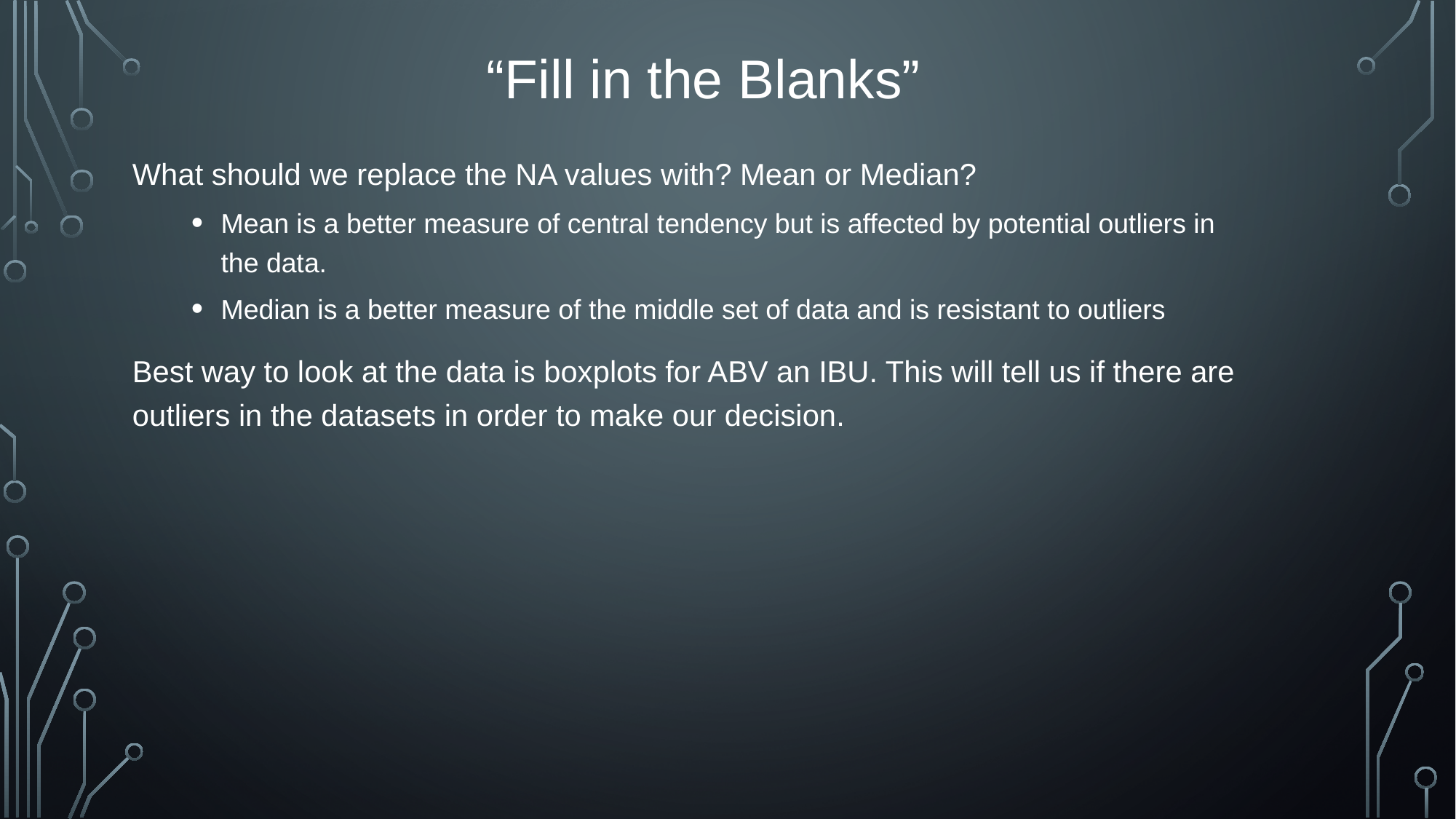

# “Fill in the Blanks”
What should we replace the NA values with? Mean or Median?
Mean is a better measure of central tendency but is affected by potential outliers in the data.
Median is a better measure of the middle set of data and is resistant to outliers

Best way to look at the data is boxplots for ABV an IBU. This will tell us if there are outliers in the datasets in order to make our decision.